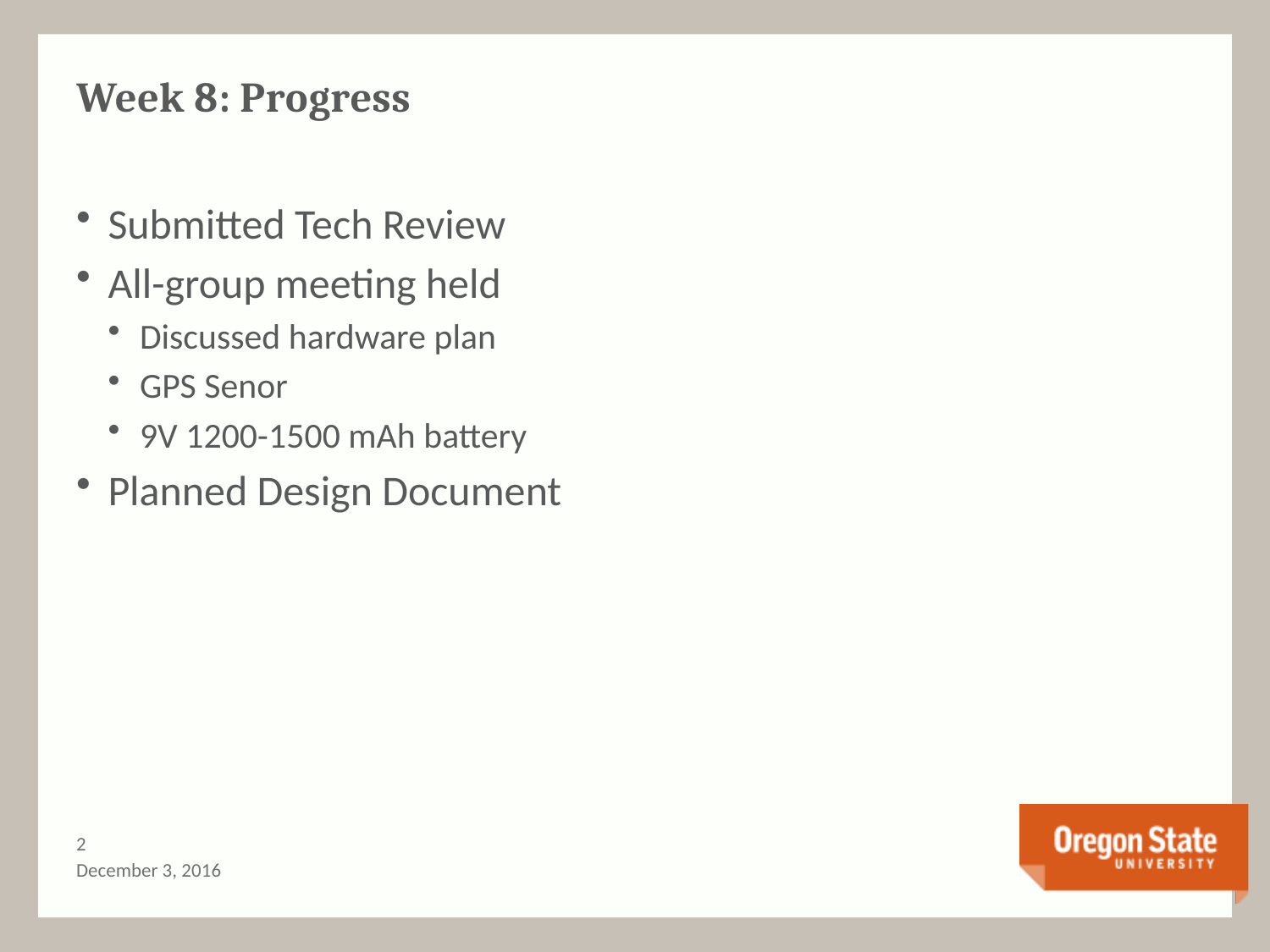

# Week 8: Progress
Submitted Tech Review
All-group meeting held
Discussed hardware plan
GPS Senor
9V 1200-1500 mAh battery
Planned Design Document

2
December 3, 2016